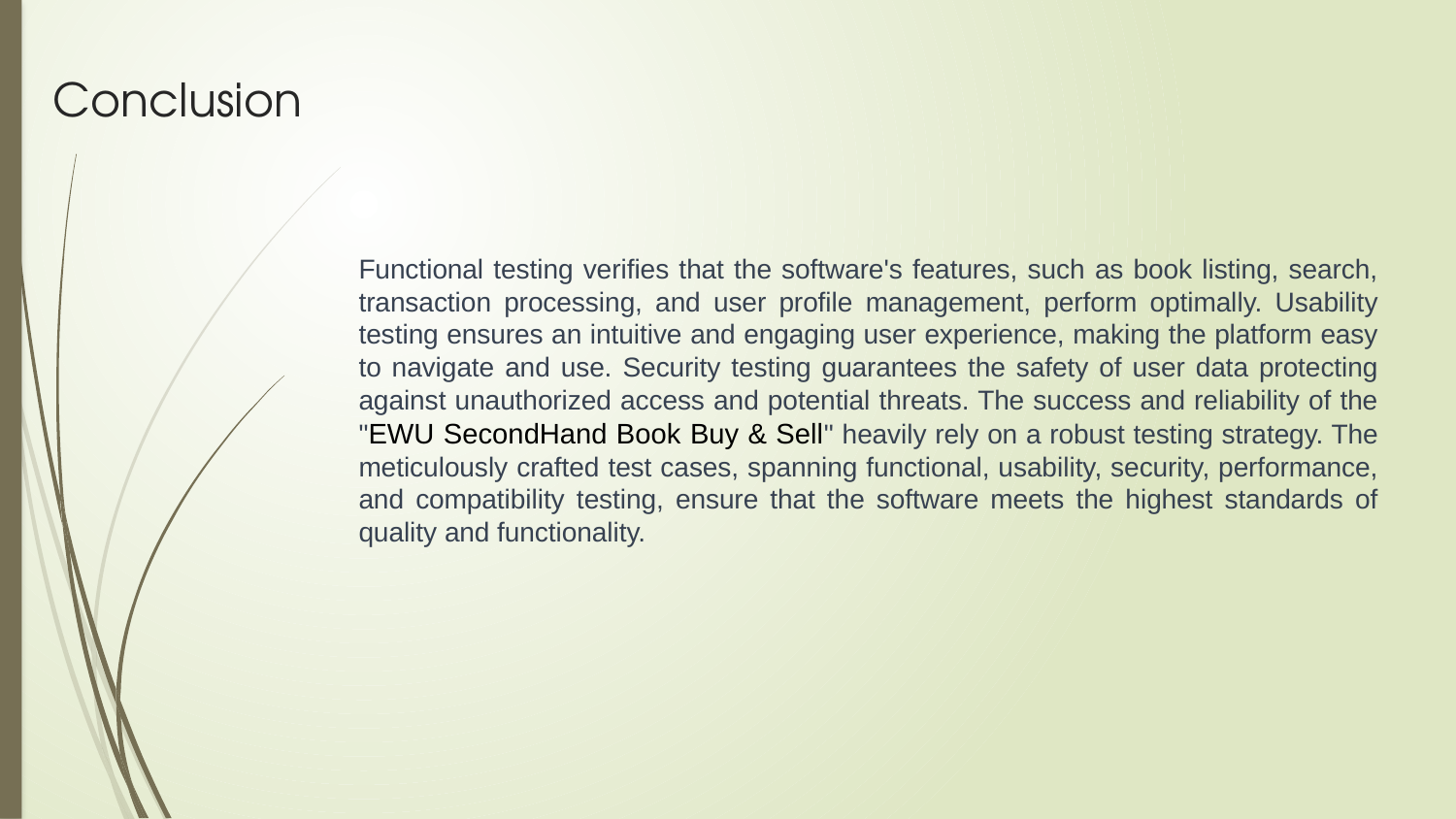

# Conclusion
Functional testing verifies that the software's features, such as book listing, search, transaction processing, and user profile management, perform optimally. Usability testing ensures an intuitive and engaging user experience, making the platform easy to navigate and use. Security testing guarantees the safety of user data protecting against unauthorized access and potential threats. The success and reliability of the "EWU SecondHand Book Buy & Sell" heavily rely on a robust testing strategy. The meticulously crafted test cases, spanning functional, usability, security, performance, and compatibility testing, ensure that the software meets the highest standards of quality and functionality.